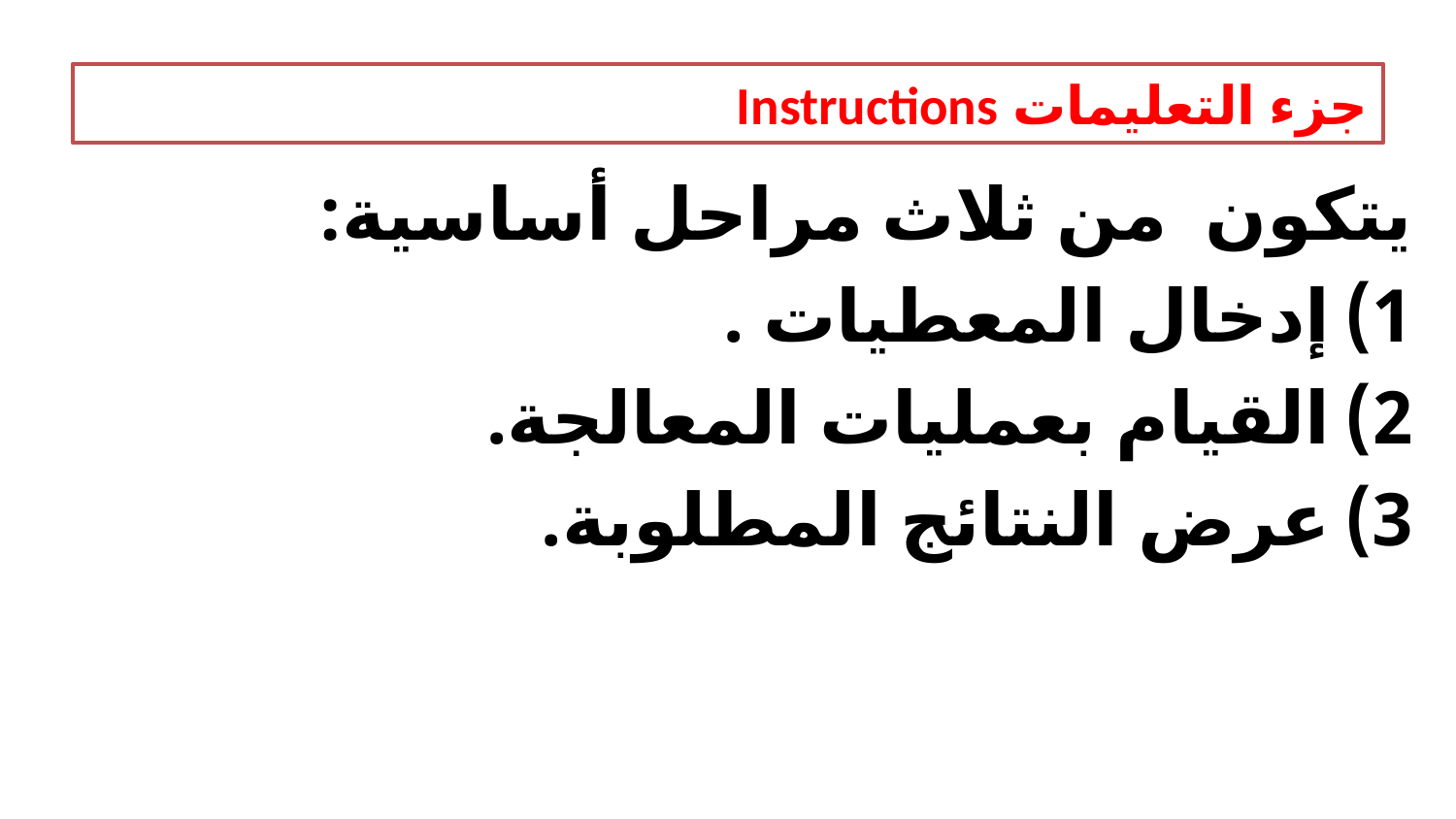

# جزء التعليمات Instructions
يتكون  من ثلاث مراحل أساسية:
إدخال المعطيات .
القيام بعمليات المعالجة.
عرض النتائج المطلوبة.

مـــثال:
لحساب مساحة المستطيل نستعمل التعليمات التالية:
أدخل قيمة الطول
أدخل قيمة العرض
 نضع المساحة= الطول* العرض
اطبع المساحة